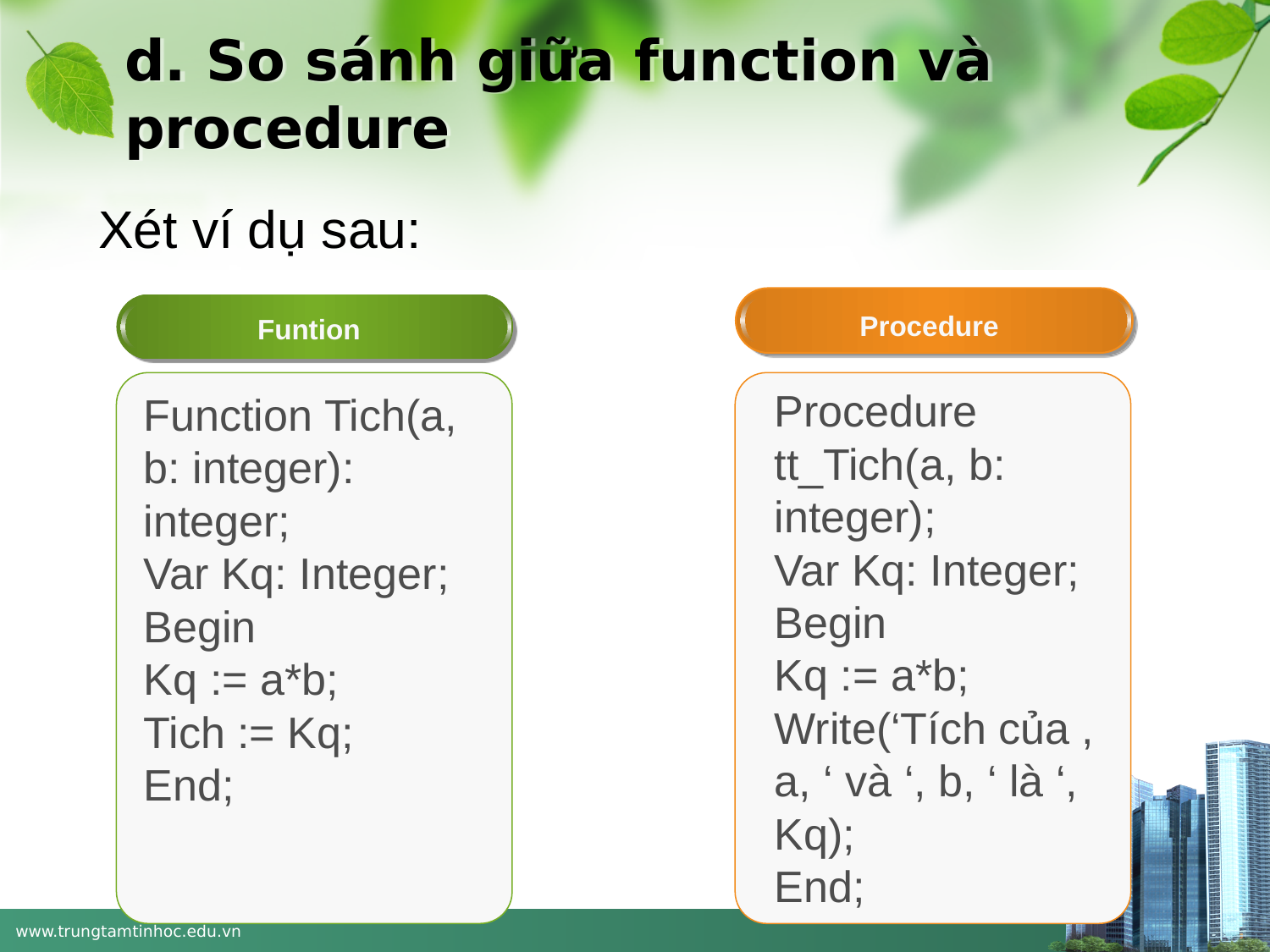

# d. So sánh giữa function và procedure
Xét ví dụ sau:

Procedure
Funtion

Procedure tt_Tich(a, b: integer);
Var Kq: Integer;
Begin
Kq := a*b;
Write(‘Tích của , a, ‘ và ‘, b, ‘ là ‘, Kq);
End;
Function Tich(a, b: integer): integer;
Var Kq: Integer;
Begin
Kq := a*b;
Tich := Kq;
End;